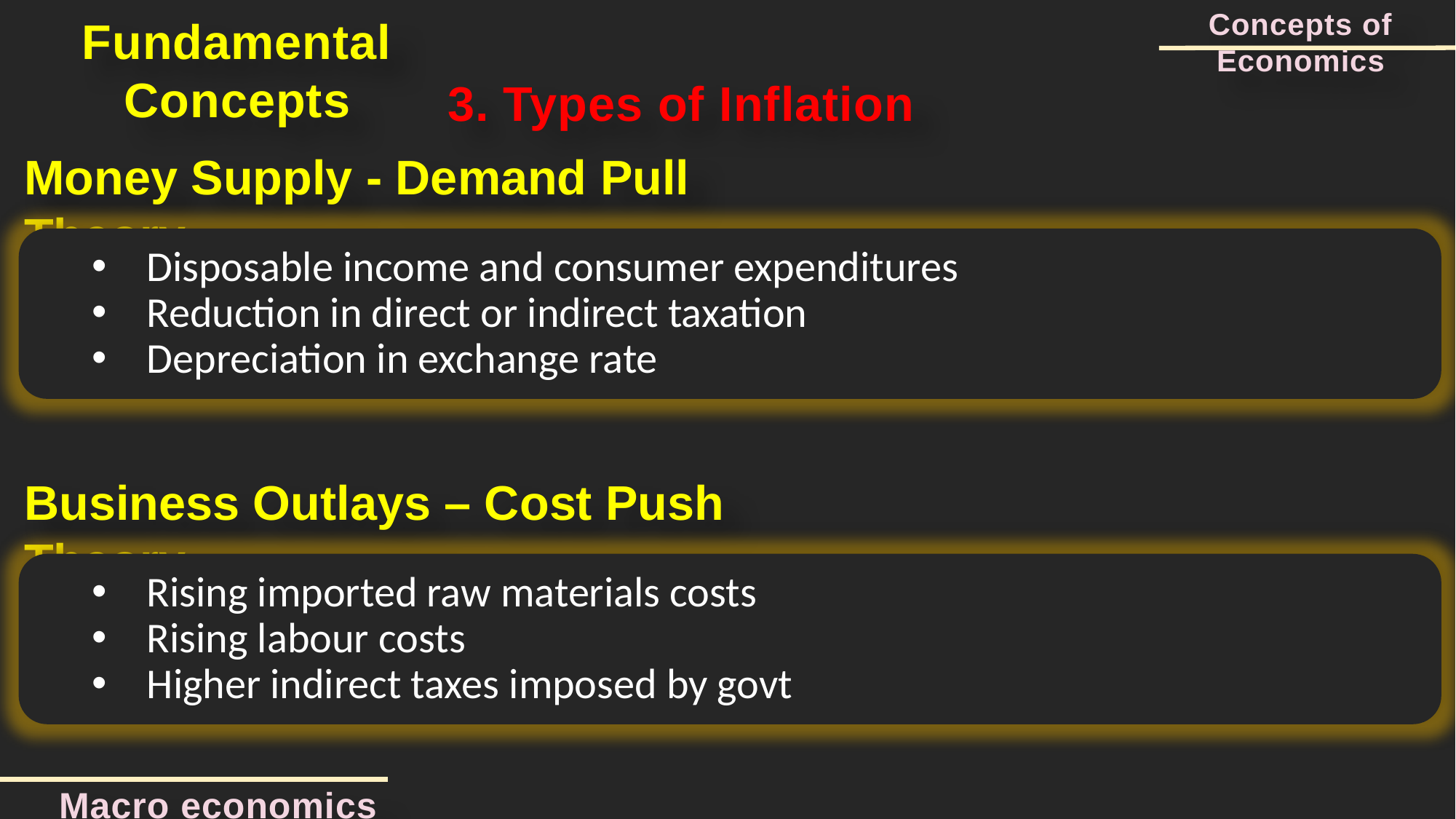

Concepts of Economics
Fundamental Concepts
3. Types of Inflation
Money Supply - Demand Pull Theory
Disposable income and consumer expenditures
Reduction in direct or indirect taxation
Depreciation in exchange rate
Business Outlays – Cost Push Theory
Rising imported raw materials costs
Rising labour costs
Higher indirect taxes imposed by govt
Macro economics concepts